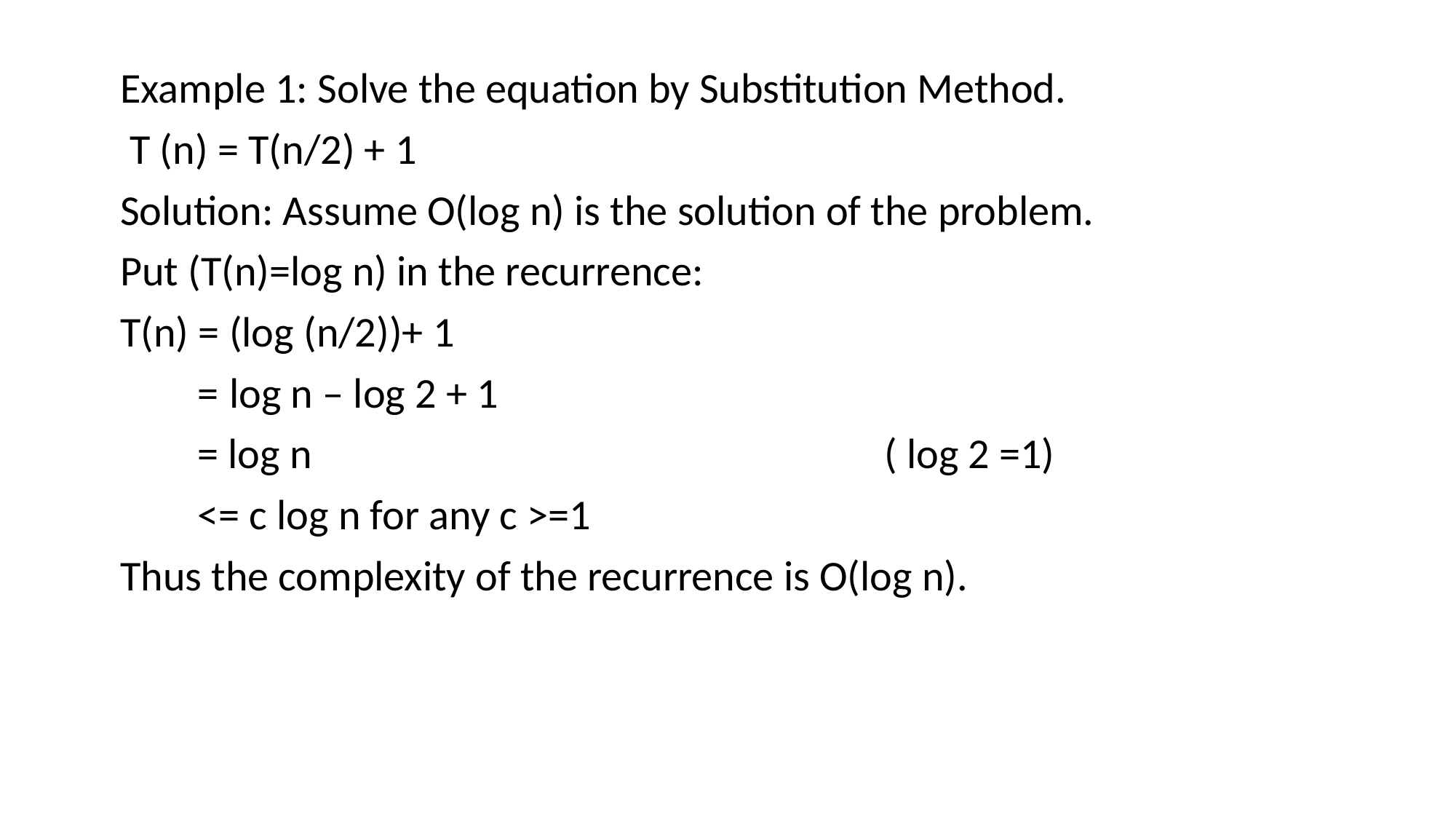

Example 1: Solve the equation by Substitution Method.
 T (n) = T(n/2) + 1
Solution: Assume O(log n) is the solution of the problem.
Put (T(n)=log n) in the recurrence:
T(n) = (log (n/2))+ 1
        = 	log n – log 2 + 1
        = log n  						( log 2 =1)
        <= c log n for any c >=1
Thus the complexity of the recurrence is O(log n).